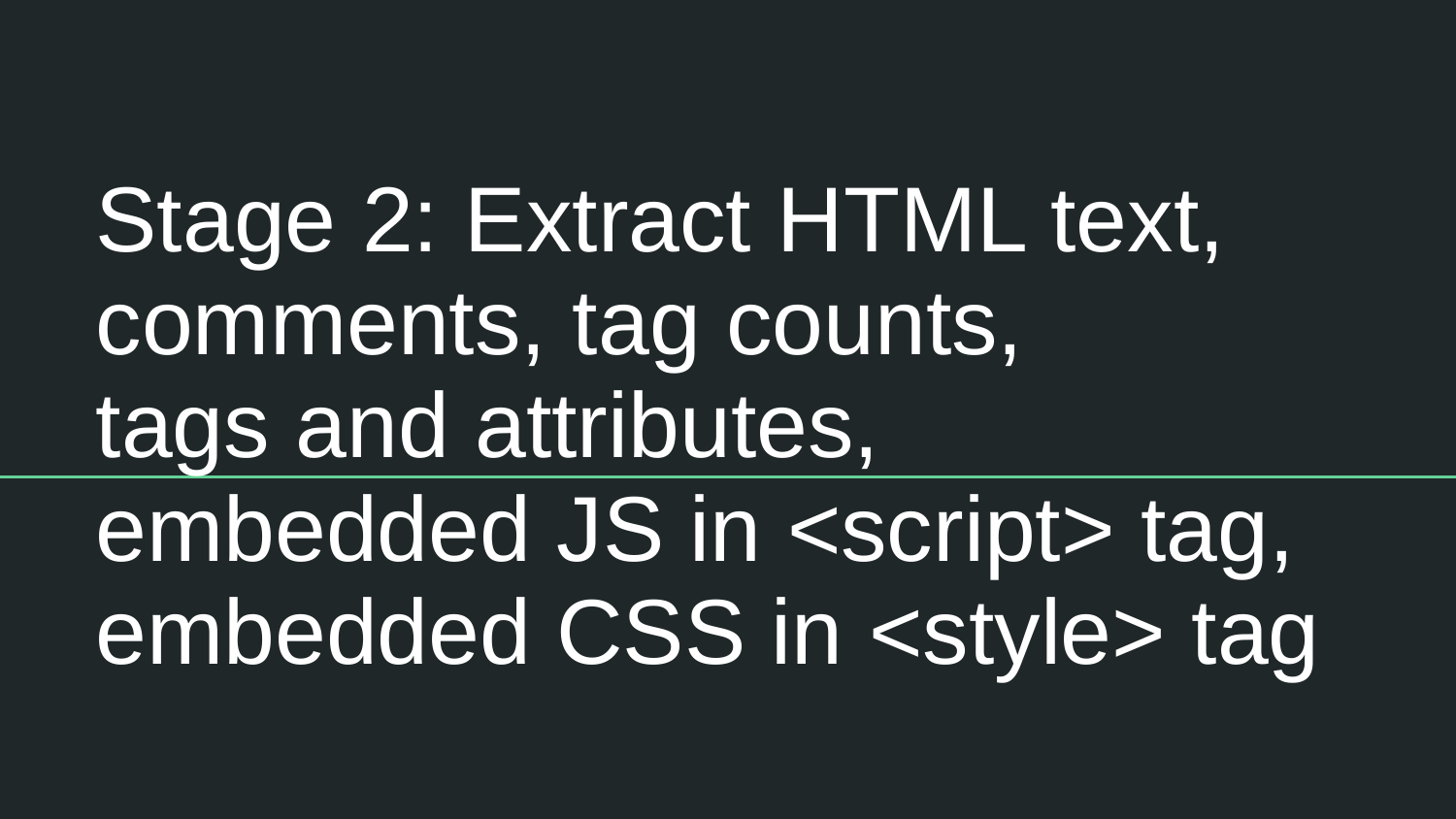

# Stage 2: Extract HTML text, comments, tag counts,
tags and attributes,
embedded JS in <script> tag, embedded CSS in <style> tag